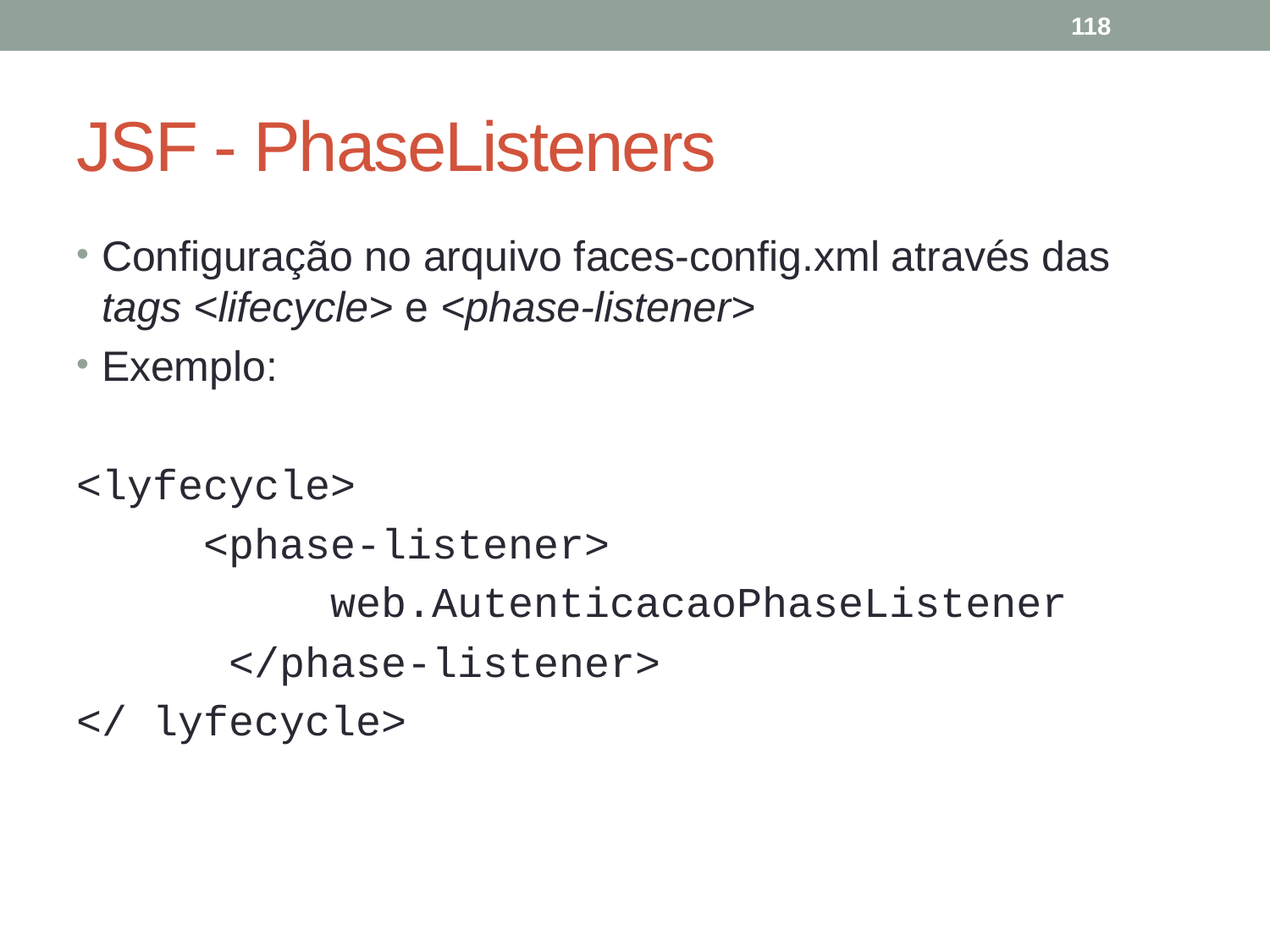

118
# JSF - PhaseListeners
Configuração no arquivo faces-config.xml através das tags <lifecycle> e <phase-listener>
Exemplo:

<lyfecycle>
	<phase-listener>
		web.AutenticacaoPhaseListener
	 </phase-listener>
</ lyfecycle>